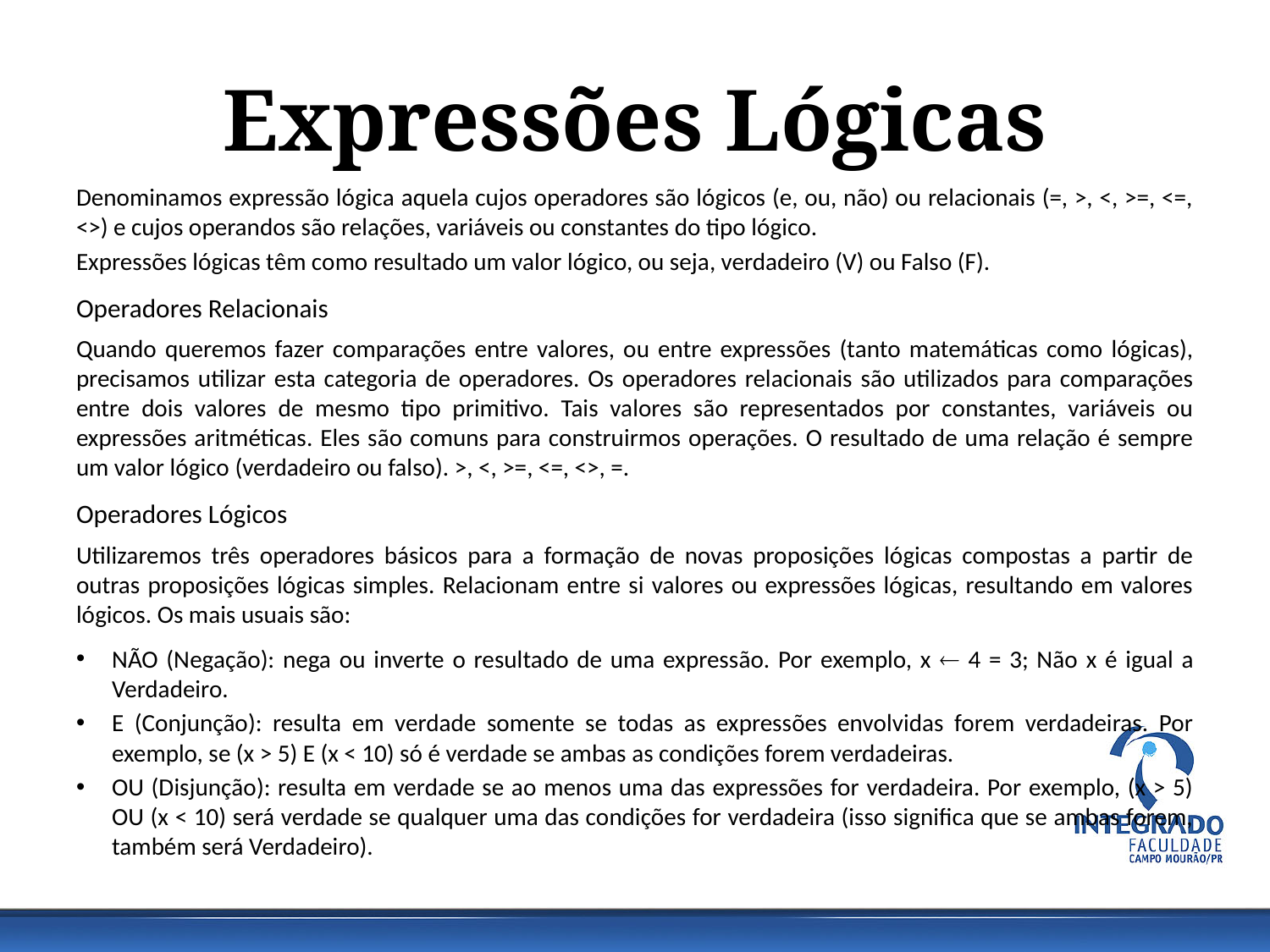

# Expressões Lógicas
Denominamos expressão lógica aquela cujos operadores são lógicos (e, ou, não) ou relacionais (=, >, <, >=, <=, <>) e cujos operandos são relações, variáveis ou constantes do tipo lógico.
Expressões lógicas têm como resultado um valor lógico, ou seja, verdadeiro (V) ou Falso (F).
Operadores Relacionais
Quando queremos fazer comparações entre valores, ou entre expressões (tanto matemáticas como lógicas), precisamos utilizar esta categoria de operadores. Os operadores relacionais são utilizados para comparações entre dois valores de mesmo tipo primitivo. Tais valores são representados por constantes, variáveis ou expressões aritméticas. Eles são comuns para construirmos operações. O resultado de uma relação é sempre um valor lógico (verdadeiro ou falso). >, <, >=, <=, <>, =.
Operadores Lógicos
Utilizaremos três operadores básicos para a formação de novas proposições lógicas compostas a partir de outras proposições lógicas simples. Relacionam entre si valores ou expressões lógicas, resultando em valores lógicos. Os mais usuais são:
NÃO (Negação): nega ou inverte o resultado de uma expressão. Por exemplo, x ← 4 = 3; Não x é igual a Verdadeiro.
E (Conjunção): resulta em verdade somente se todas as expressões envolvidas forem verdadeiras. Por exemplo, se (x > 5) E (x < 10) só é verdade se ambas as condições forem verdadeiras.
OU (Disjunção): resulta em verdade se ao menos uma das expressões for verdadeira. Por exemplo, (x > 5) OU (x < 10) será verdade se qualquer uma das condições for verdadeira (isso significa que se ambas forem, também será Verdadeiro).